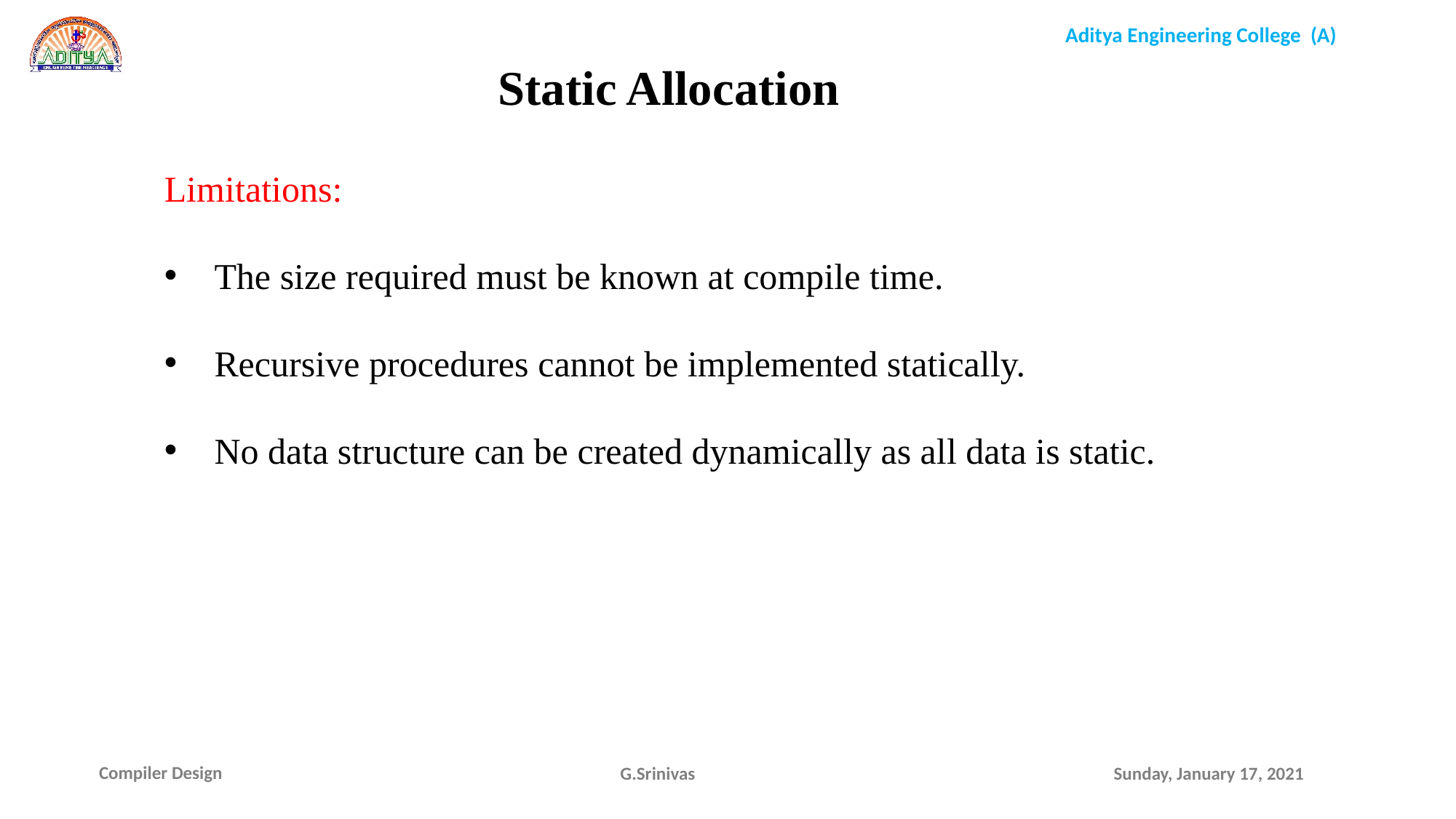

Static Allocation
Limitations:

 The size required must be known at compile time.

 Recursive procedures cannot be implemented statically.

 No data structure can be created dynamically as all data is static.
G.Srinivas
Sunday, January 17, 2021